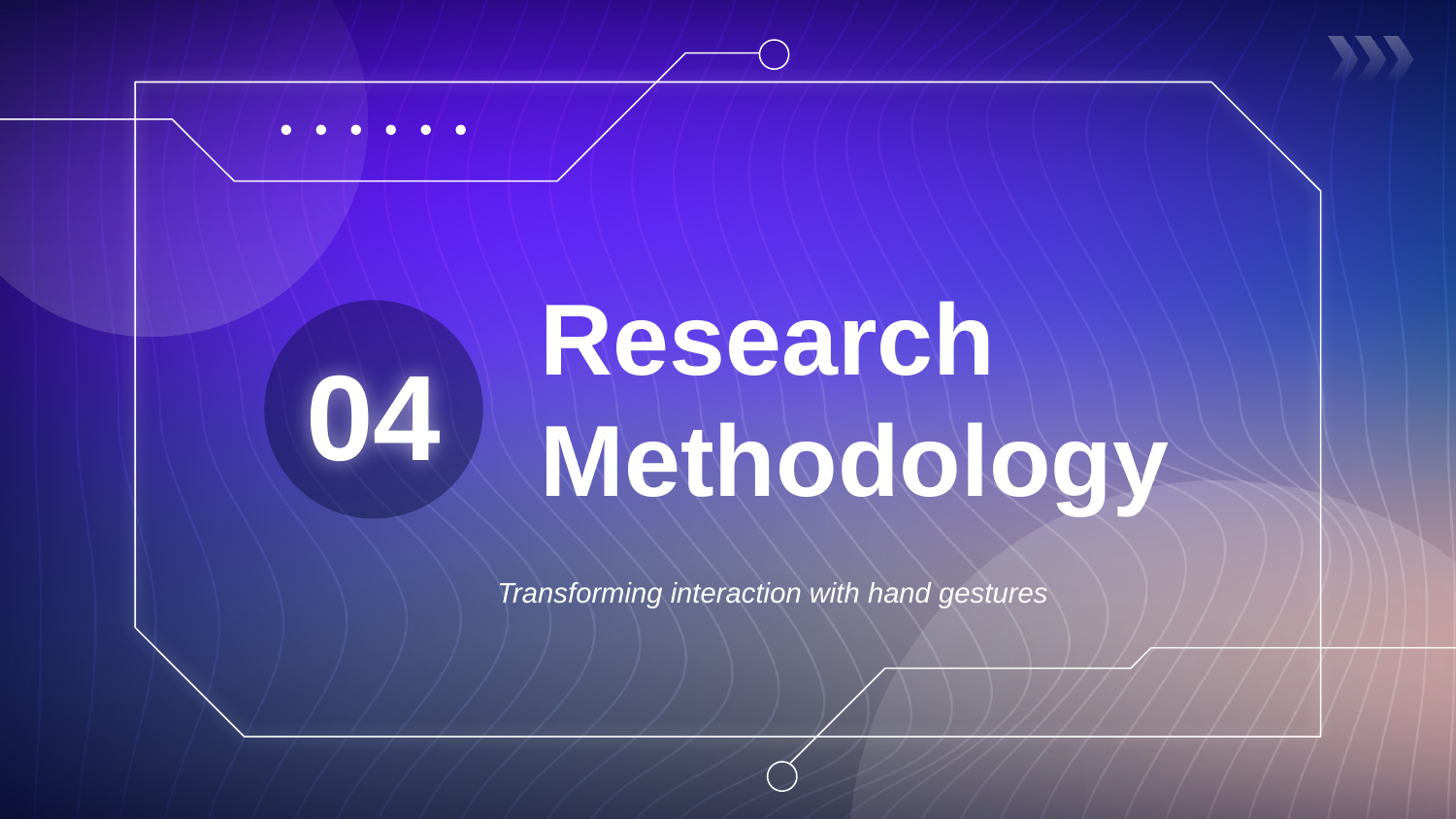

# Research Methodology

04
Transforming interaction with hand gestures